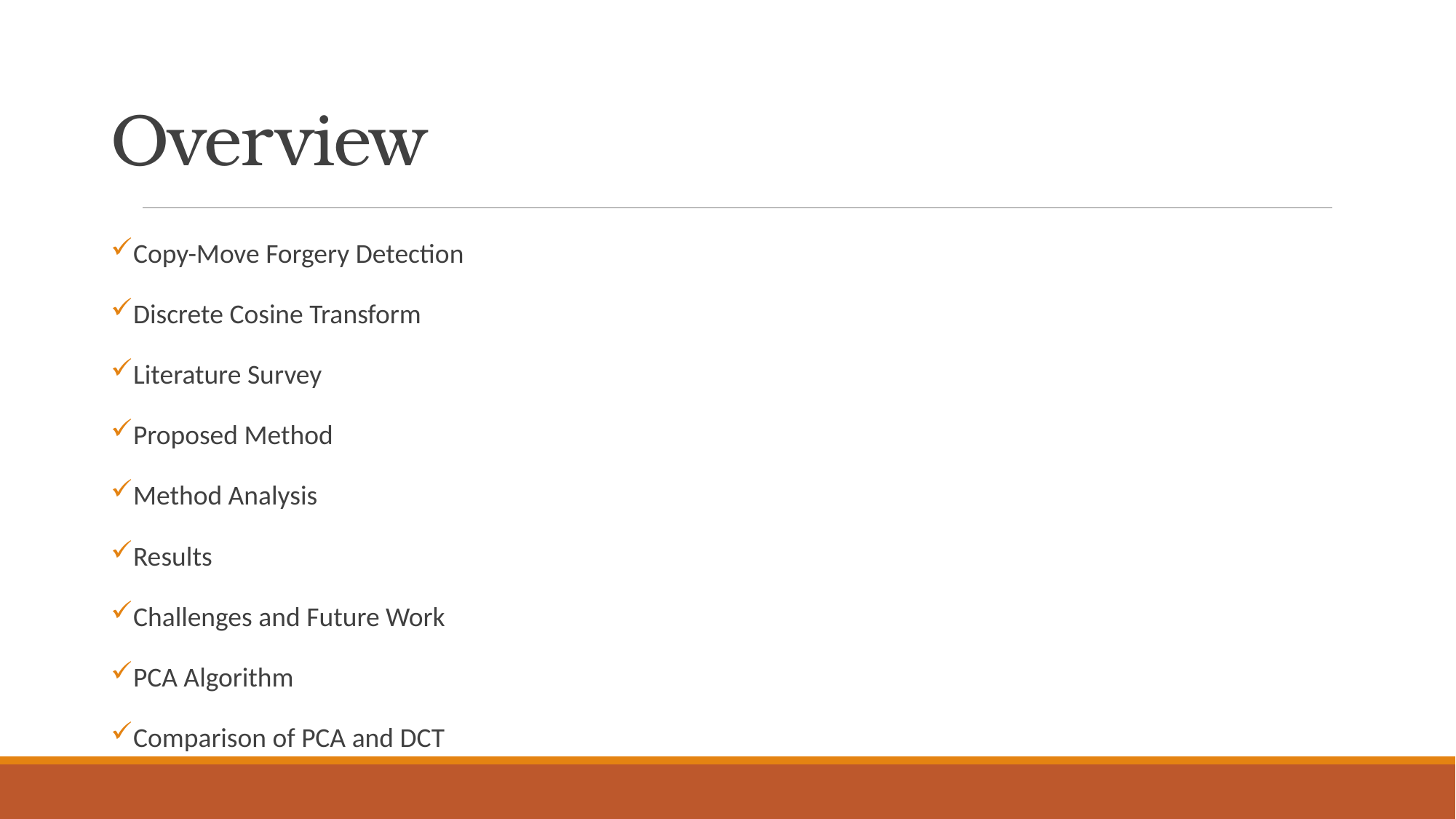

# Overview
Copy-Move Forgery Detection
Discrete Cosine Transform
Literature Survey
Proposed Method
Method Analysis
Results
Challenges and Future Work
PCA Algorithm
Comparison of PCA and DCT